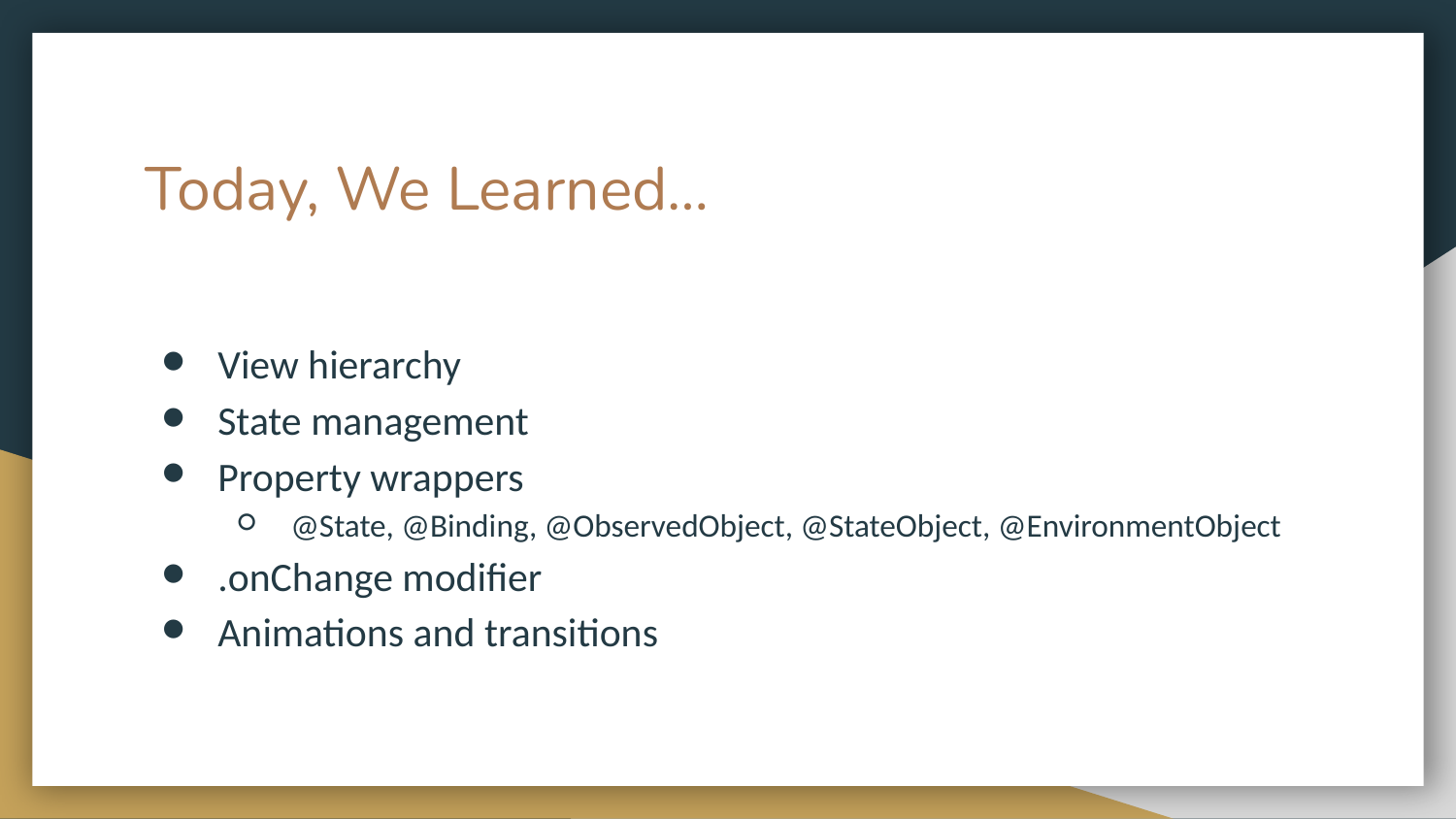

# Today, We Learned…
View hierarchy
State management
Property wrappers
@State, @Binding, @ObservedObject, @StateObject, @EnvironmentObject
.onChange modifier
Animations and transitions